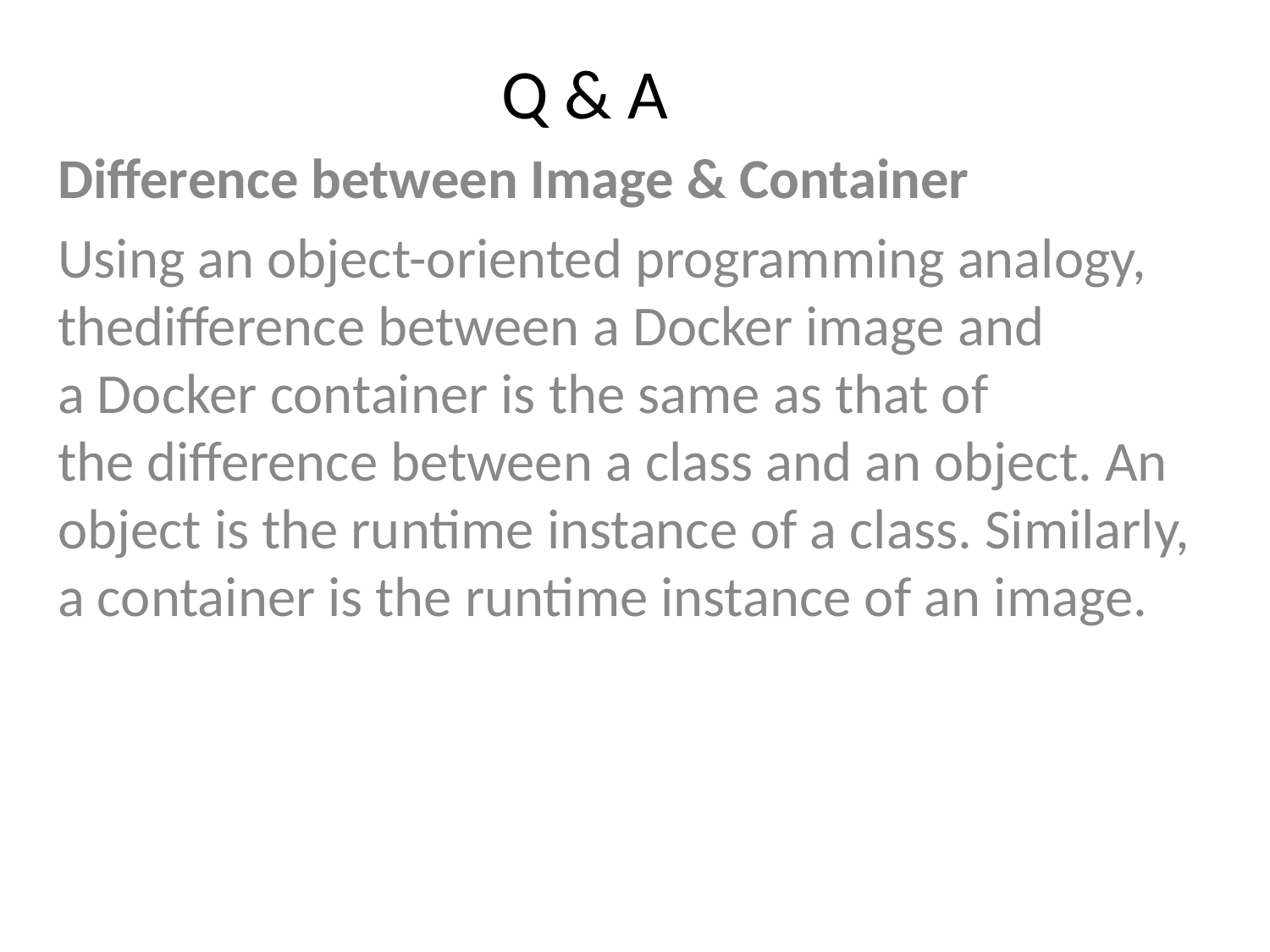

# Q & A
Difference between Image & Container
Using an object-oriented programming analogy, thedifference between a Docker image and a Docker container is the same as that of the difference between a class and an object. An object is the runtime instance of a class. Similarly, a container is the runtime instance of an image.